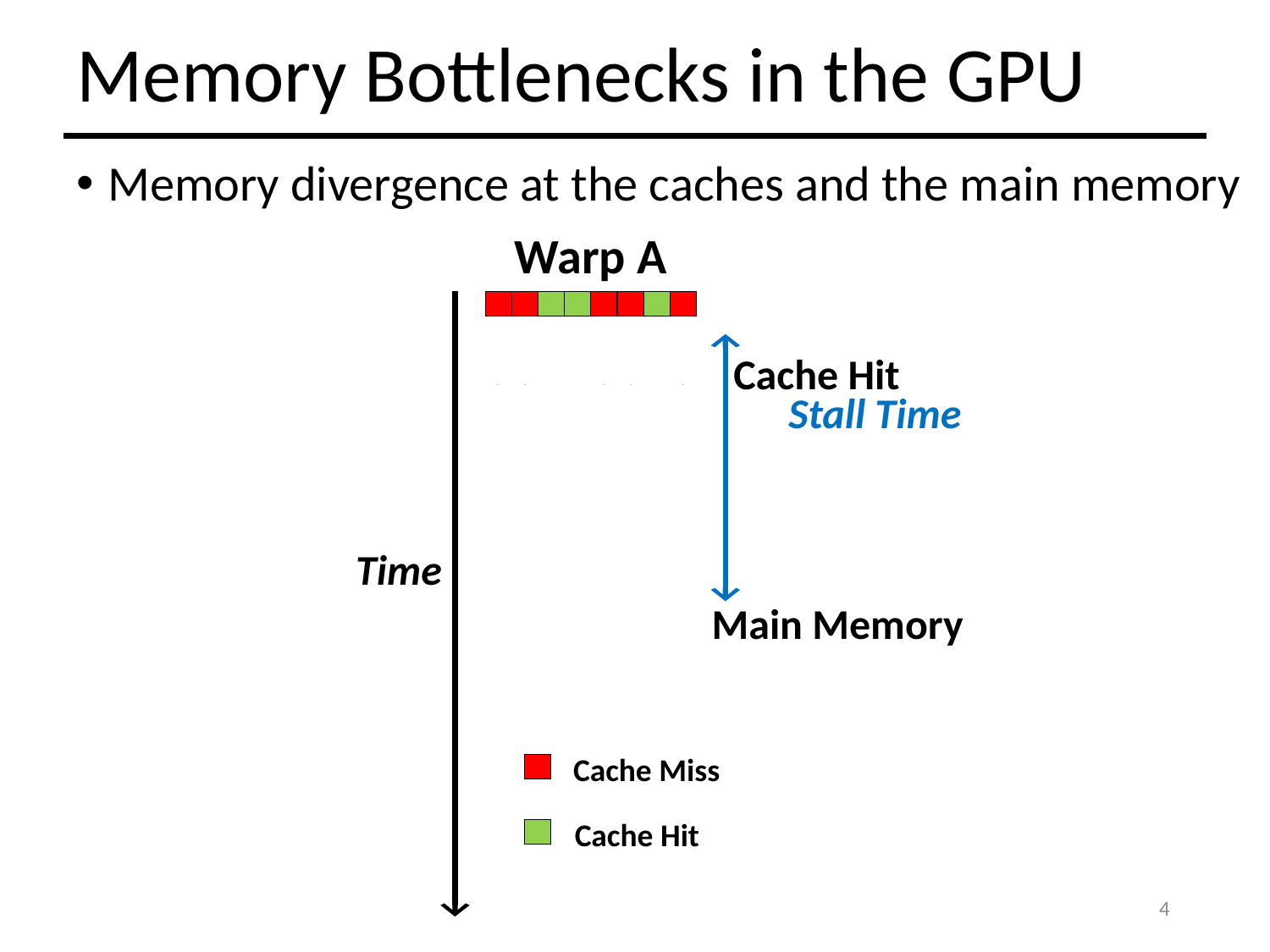

# Memory Bottlenecks in the GPU
Memory divergence at the caches and the main memory

Warp A

Cache Hit
Stall Time

Time
Main Memory
Cache Miss

Cache Hit

4